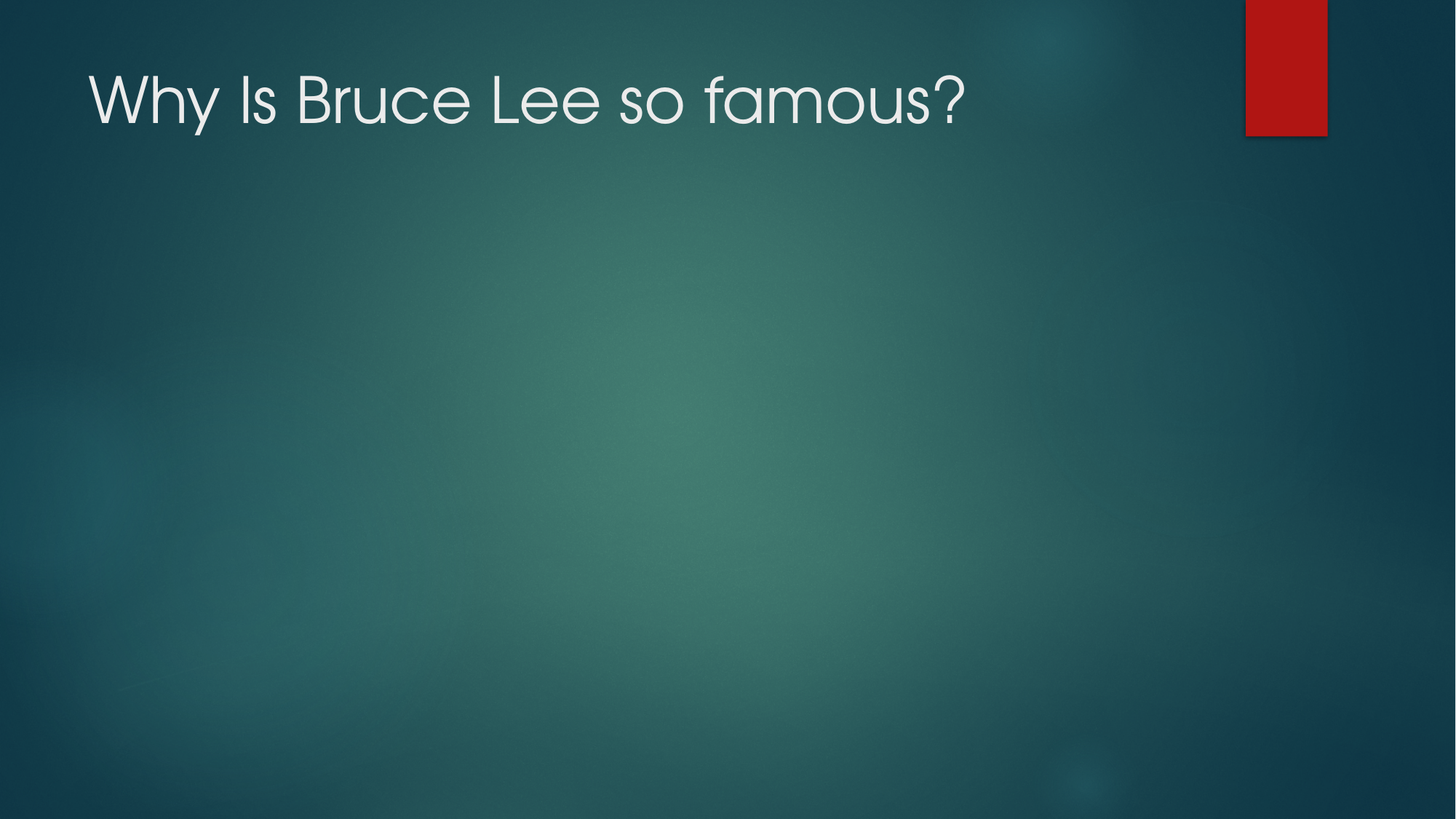

# Why Is Bruce Lee so famous?